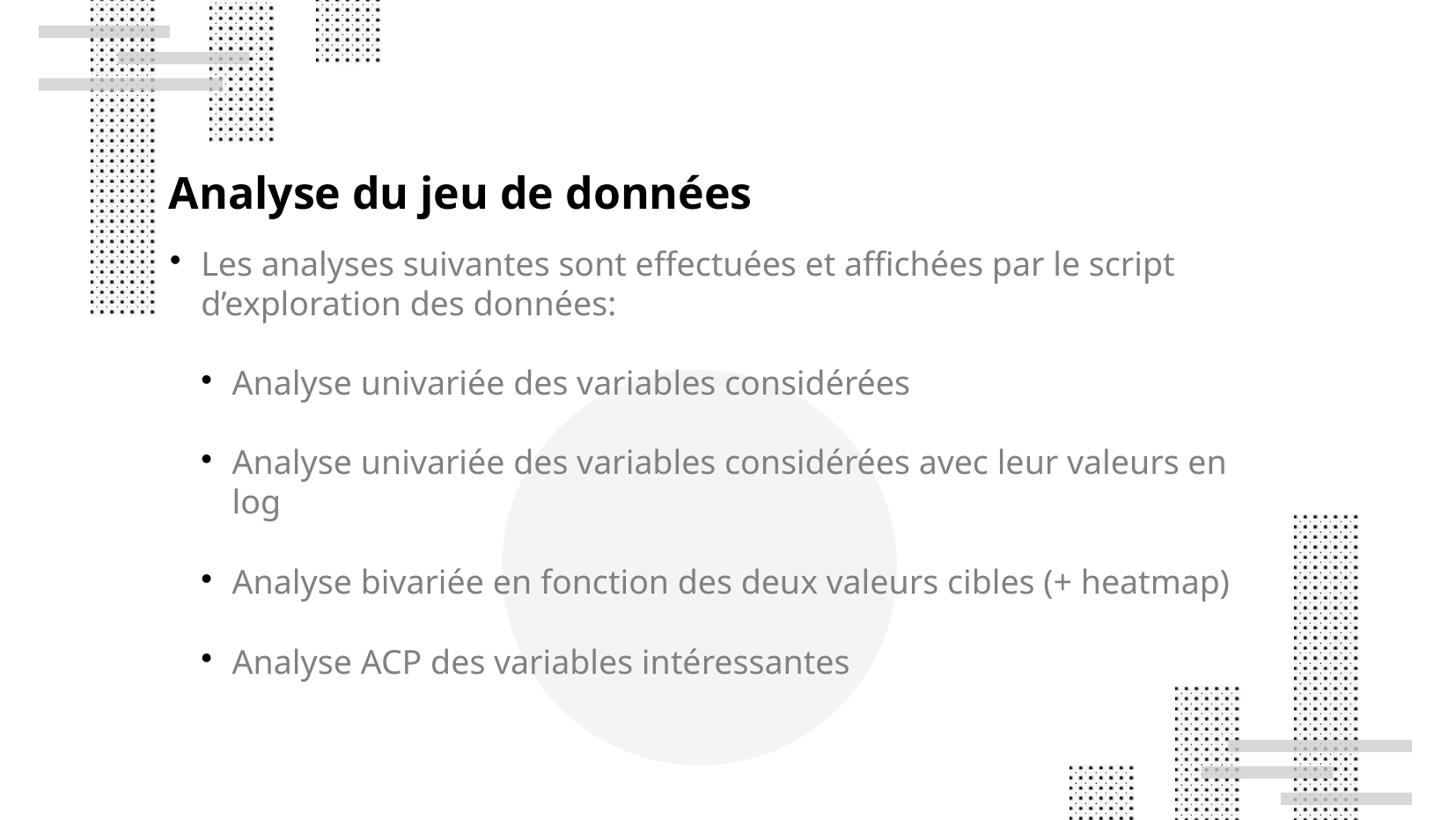

Analyse du jeu de données
Les analyses suivantes sont effectuées et affichées par le script d’exploration des données:
Analyse univariée des variables considérées
Analyse univariée des variables considérées avec leur valeurs en log
Analyse bivariée en fonction des deux valeurs cibles (+ heatmap)
Analyse ACP des variables intéressantes